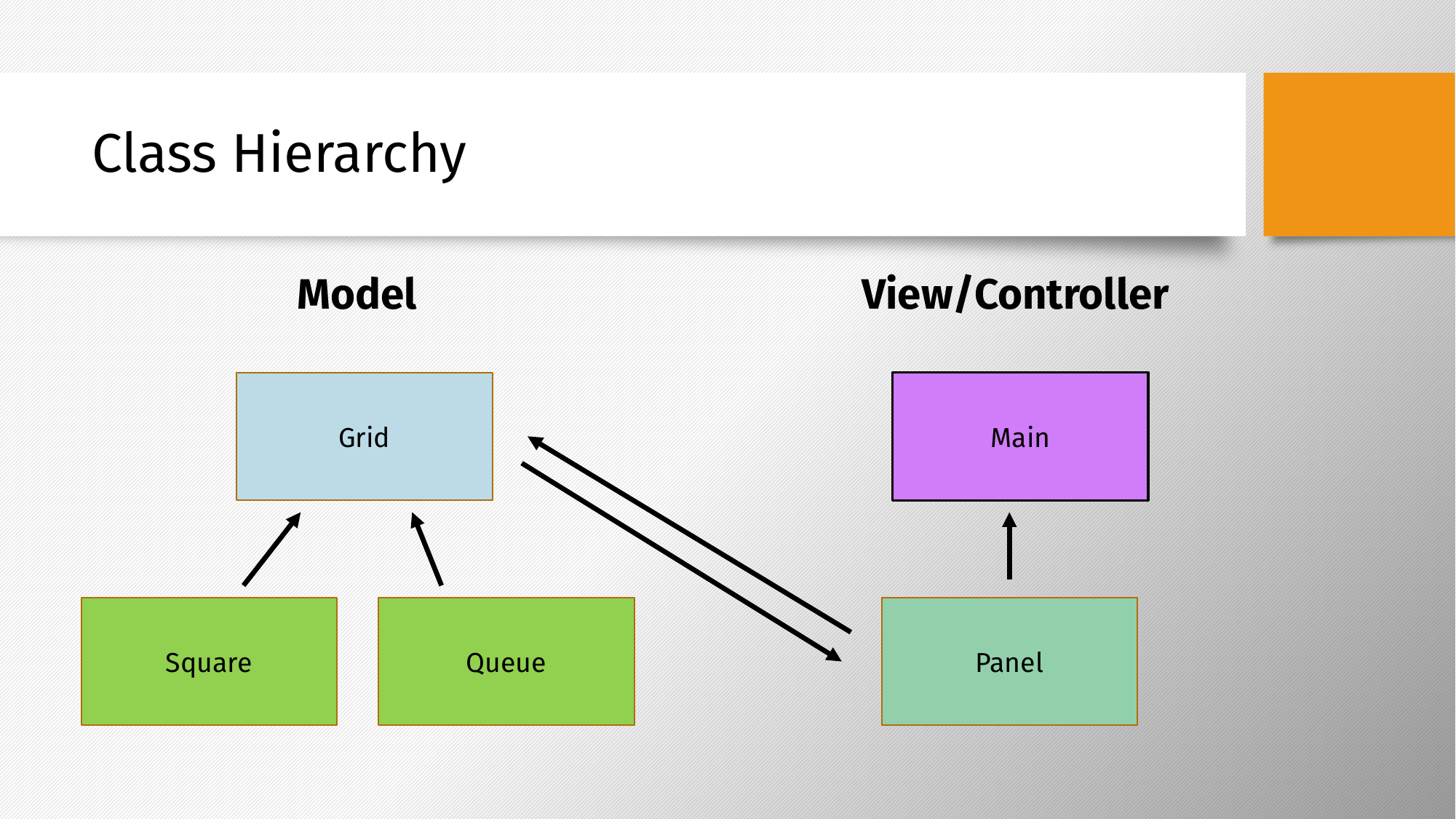

# Class Hierarchy
Model
View/Controller
Grid
Main
Square
Queue
Panel